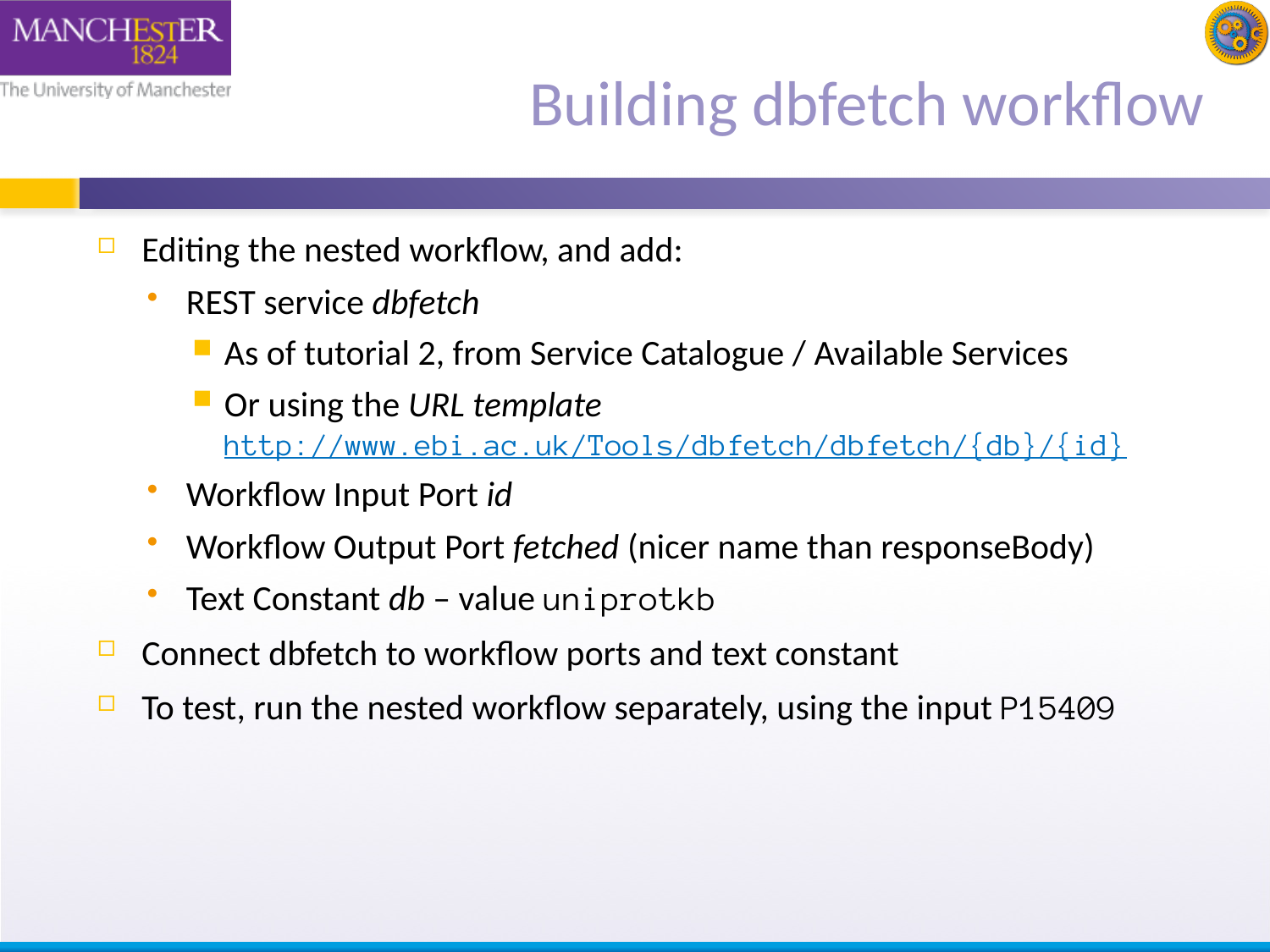

# Building dbfetch workflow
Editing the nested workflow, and add:
REST service dbfetch
As of tutorial 2, from Service Catalogue / Available Services
Or using the URL template
http://www.ebi.ac.uk/Tools/dbfetch/dbfetch/{db}/{id}
Workflow Input Port id
Workflow Output Port fetched (nicer name than responseBody)
Text Constant db – value uniprotkb
Connect dbfetch to workflow ports and text constant
To test, run the nested workflow separately, using the input P15409